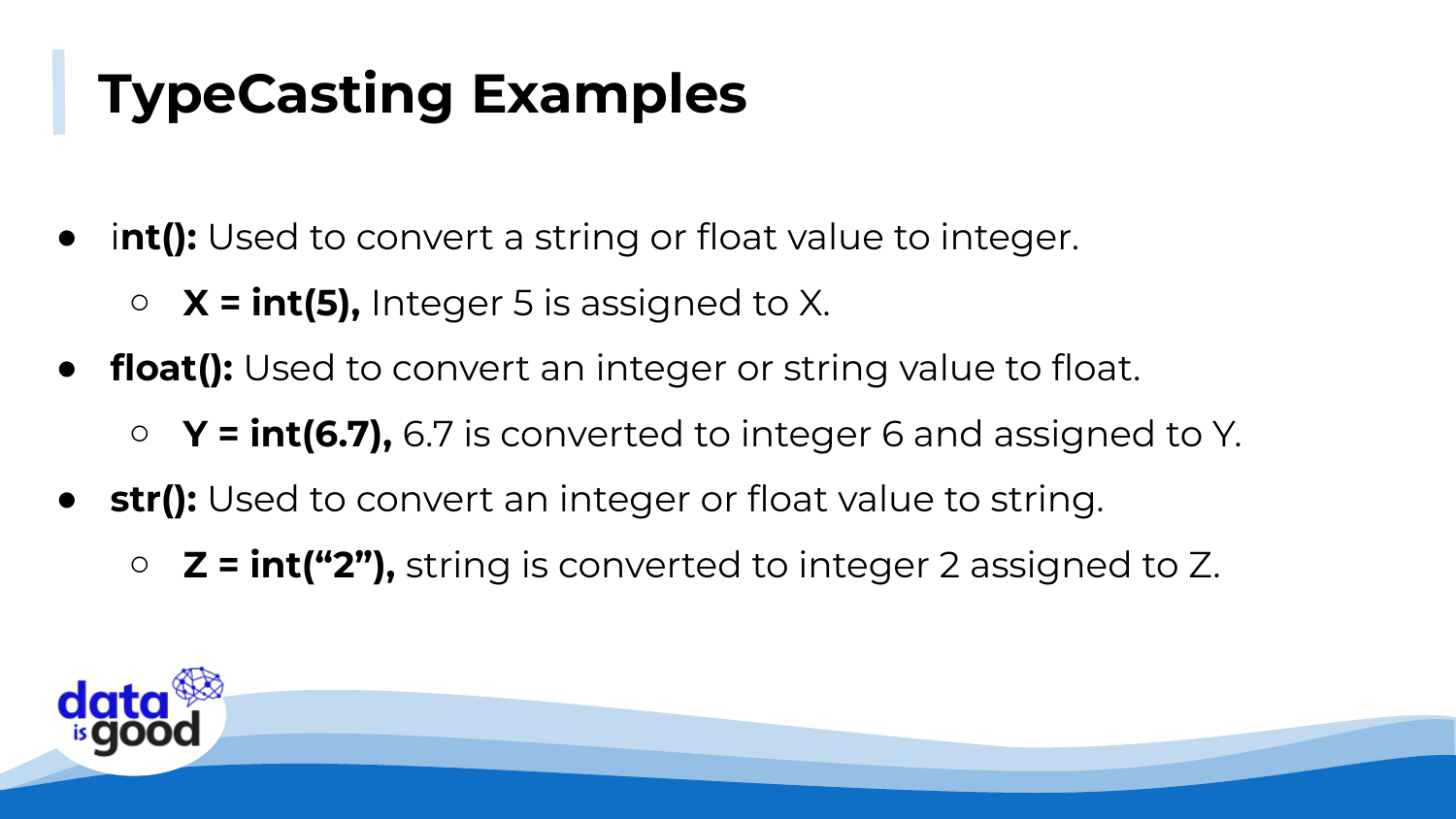

TypeCasting Examples
int(): Used to convert a string or float value to integer.
X = int(5), Integer 5 is assigned to X.
float(): Used to convert an integer or string value to float.
Y = int(6.7), 6.7 is converted to integer 6 and assigned to Y.
str(): Used to convert an integer or float value to string.
Z = int(“2”), string is converted to integer 2 assigned to Z.